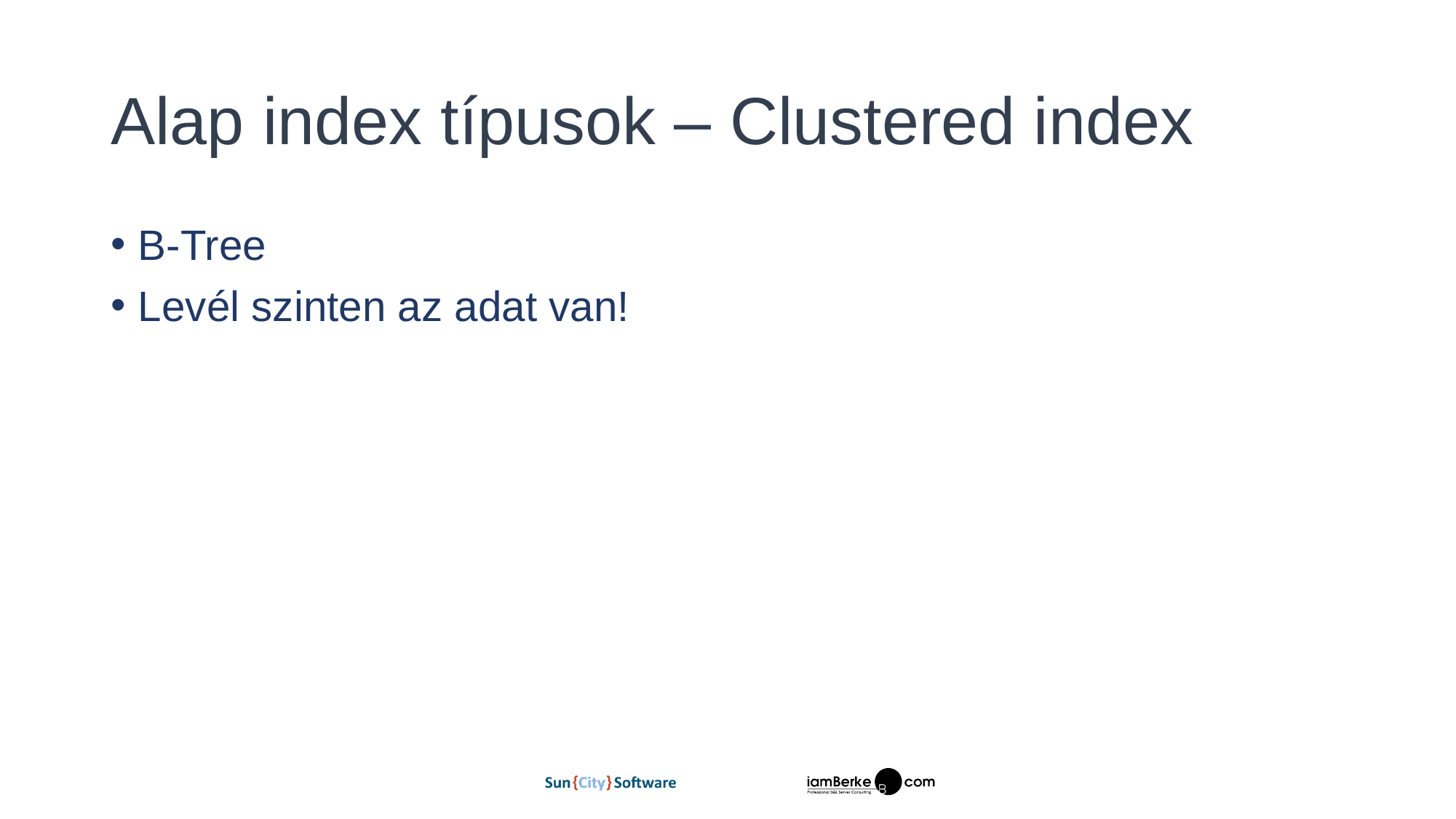

# Alap index típusok – Clustered index
B-Tree
Levél szinten az adat van!